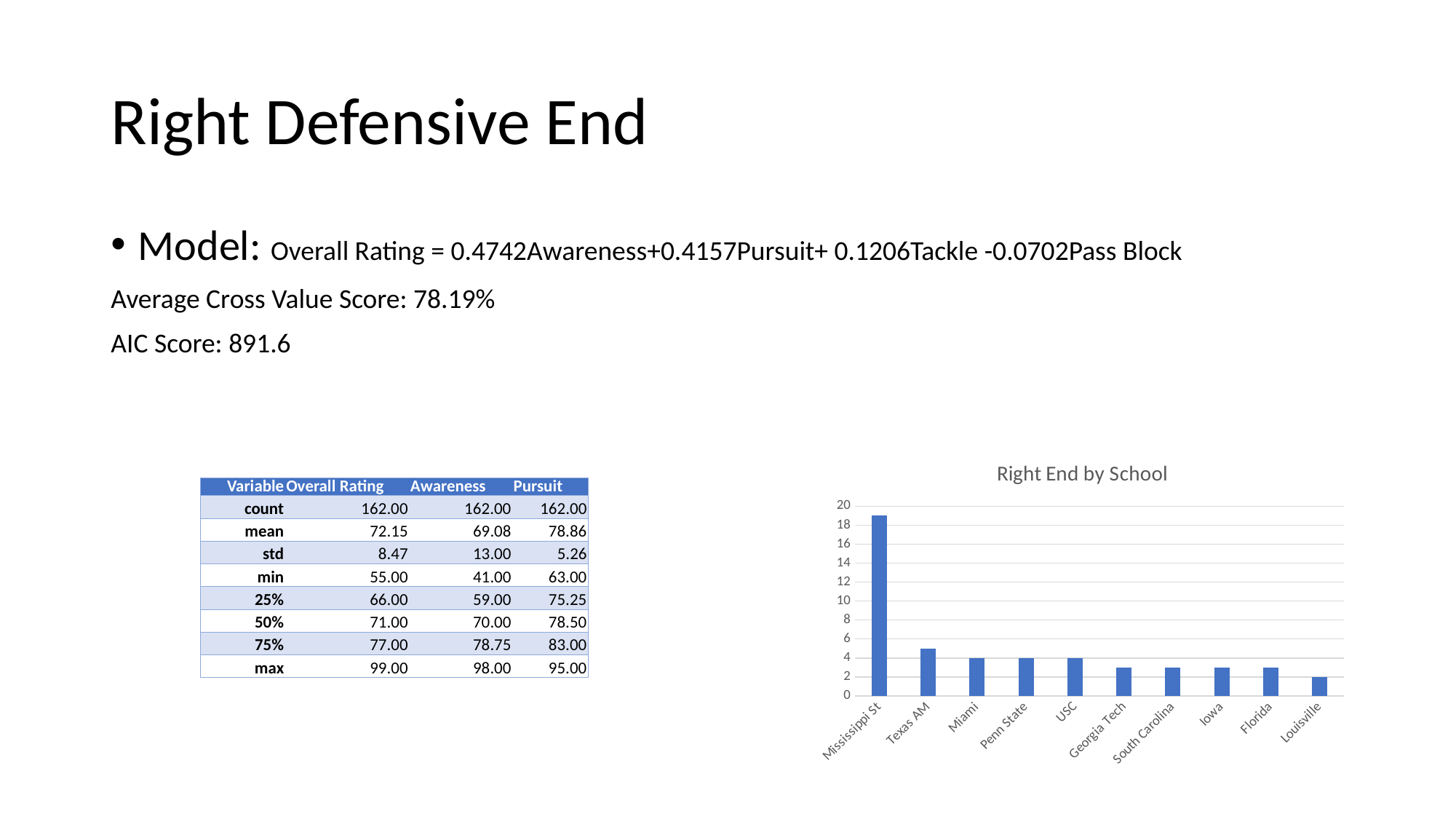

# Right Defensive End
Model: Overall Rating = 0.4742Awareness+0.4157Pursuit+ 0.1206Tackle -0.0702Pass Block
Average Cross Value Score: 78.19%
AIC Score: 891.6

### Chart: Right End by School

| Category |  |
|---|---|
| Mississippi St | 19.0 |
| Texas AM | 5.0 |
| Miami | 4.0 |
| Penn State | 4.0 |
| USC | 4.0 |
| Georgia Tech | 3.0 |
| South Carolina | 3.0 |
| Iowa | 3.0 |
| Florida | 3.0 |
| Louisville | 2.0 |
| Variable | Overall Rating | Awareness | Pursuit |
| --- | --- | --- | --- |
| count | 162.00 | 162.00 | 162.00 |
| mean | 72.15 | 69.08 | 78.86 |
| std | 8.47 | 13.00 | 5.26 |
| min | 55.00 | 41.00 | 63.00 |
| 25% | 66.00 | 59.00 | 75.25 |
| 50% | 71.00 | 70.00 | 78.50 |
| 75% | 77.00 | 78.75 | 83.00 |
| max | 99.00 | 98.00 | 95.00 |